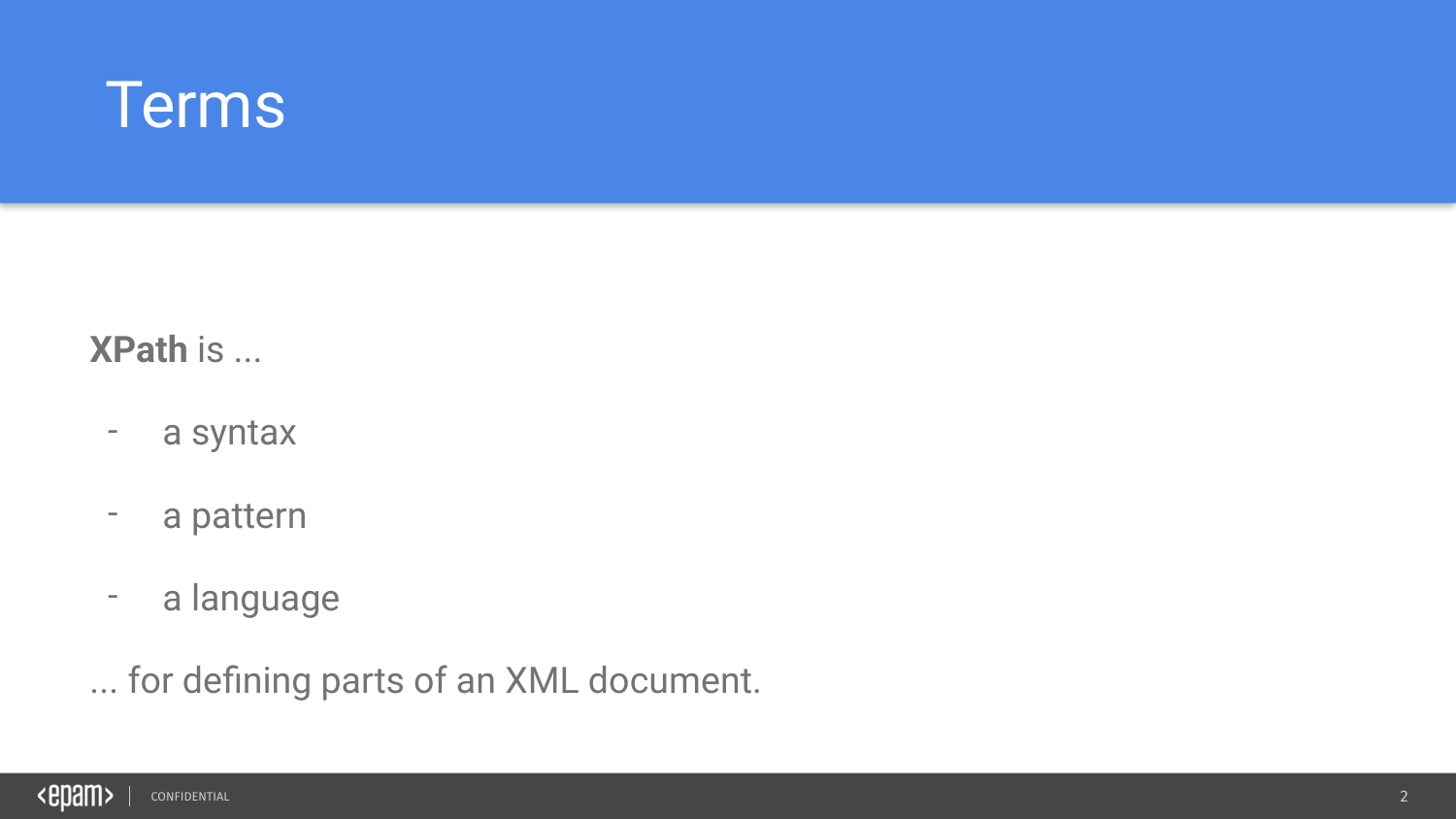

Terms
XPath is ...
a syntax
a pattern
a language
... for defining parts of an XML document.